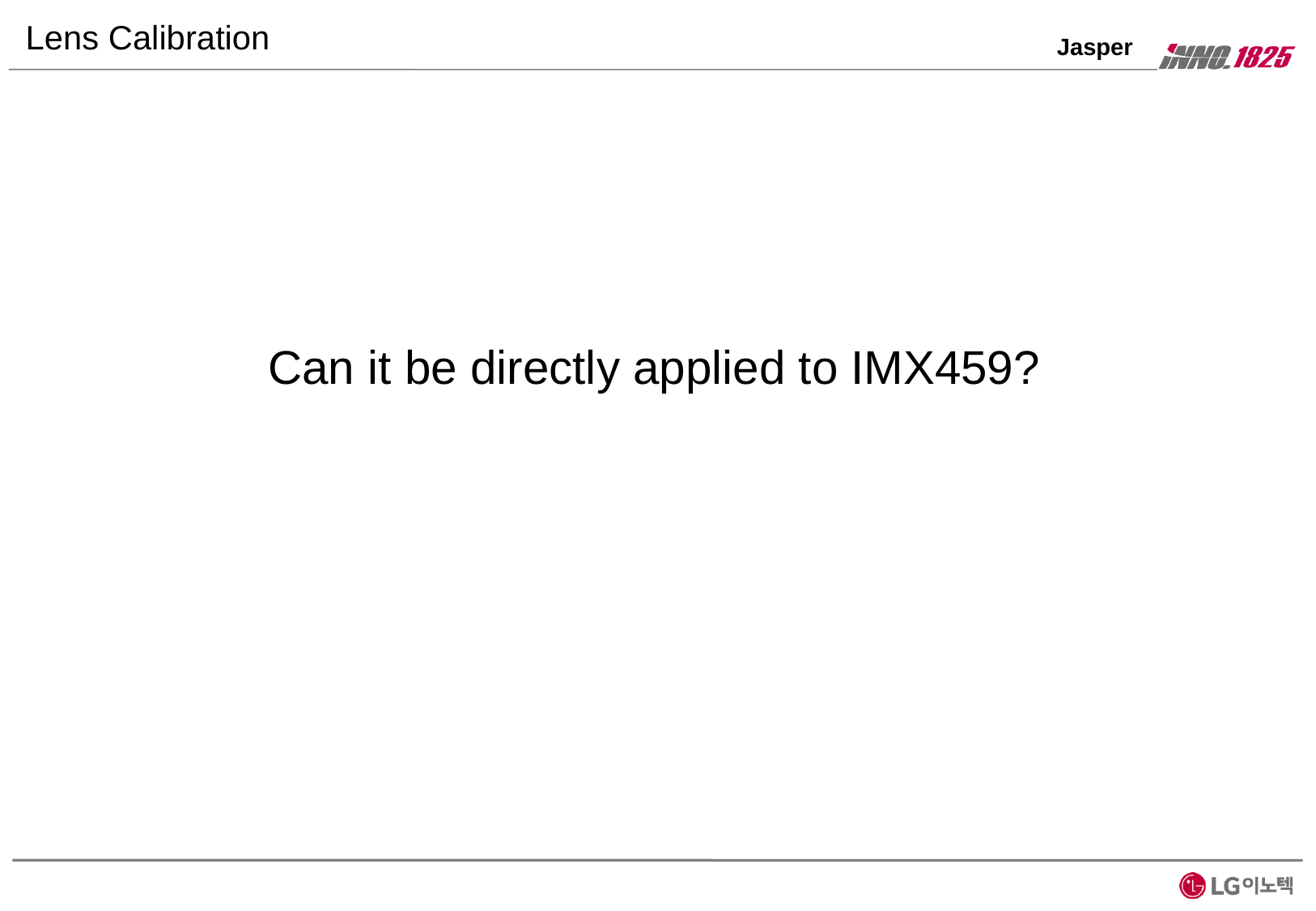

# Lens Calibration
Jasper
Can it be directly applied to IMX459?